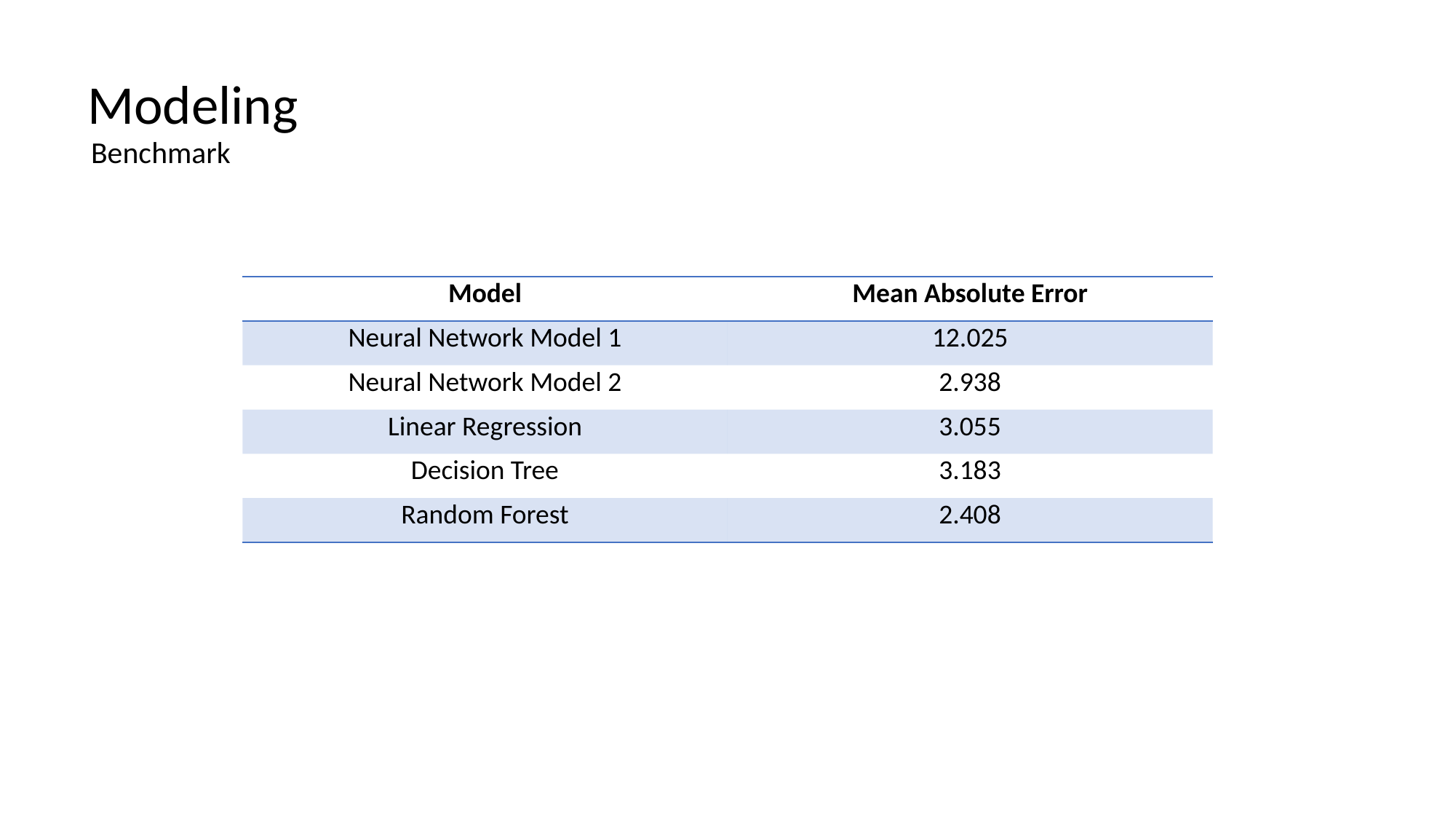

Modeling
Benchmark
| Model | Mean Absolute Error |
| --- | --- |
| Neural Network Model 1 | 12.025 |
| Neural Network Model 2 | 2.938 |
| Linear Regression | 3.055 |
| Decision Tree | 3.183 |
| Random Forest | 2.408 |